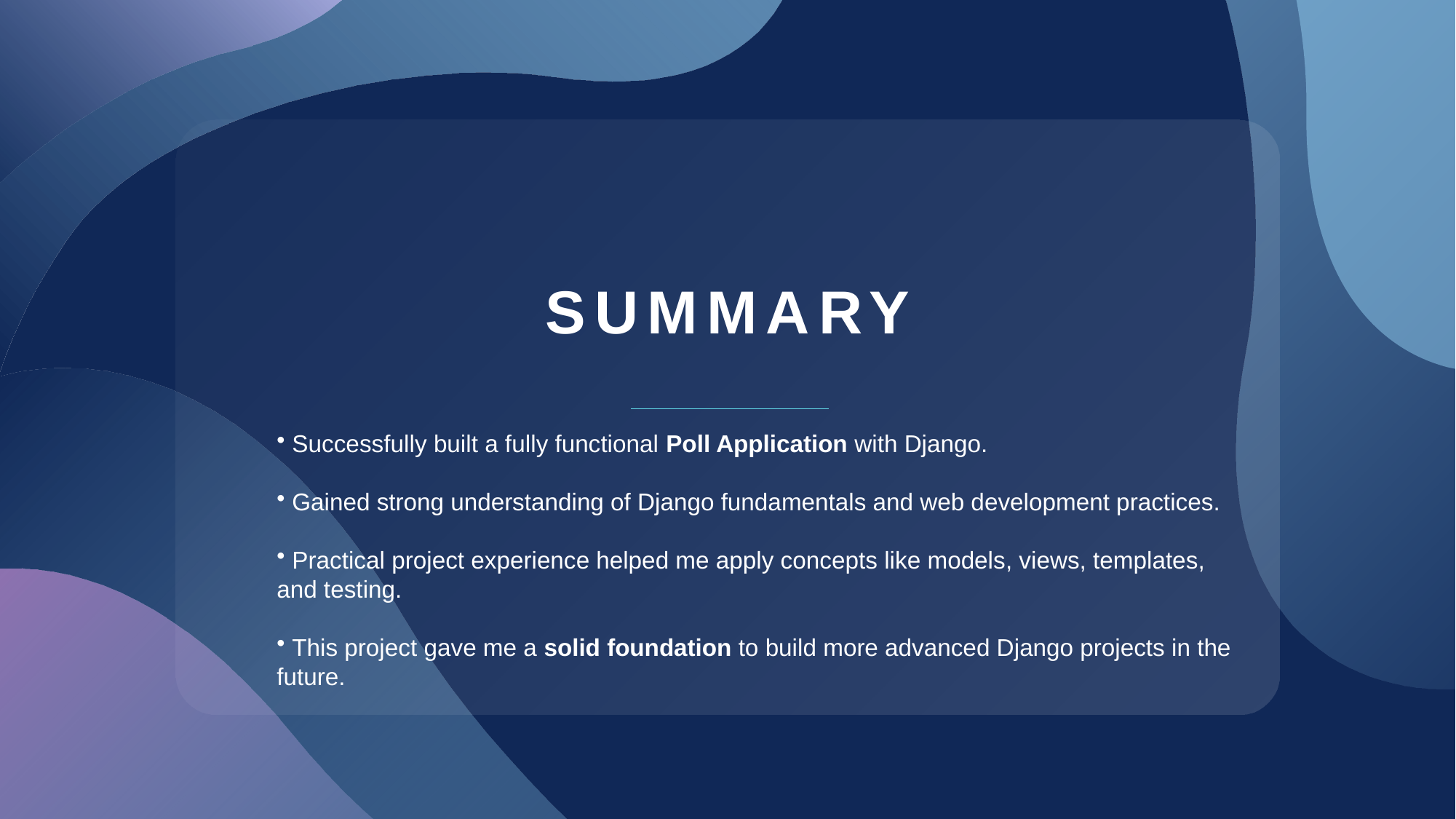

# SUMMARY
 Successfully built a fully functional Poll Application with Django.

 Gained strong understanding of Django fundamentals and web development practices.

 Practical project experience helped me apply concepts like models, views, templates, and testing.

 This project gave me a solid foundation to build more advanced Django projects in the future.